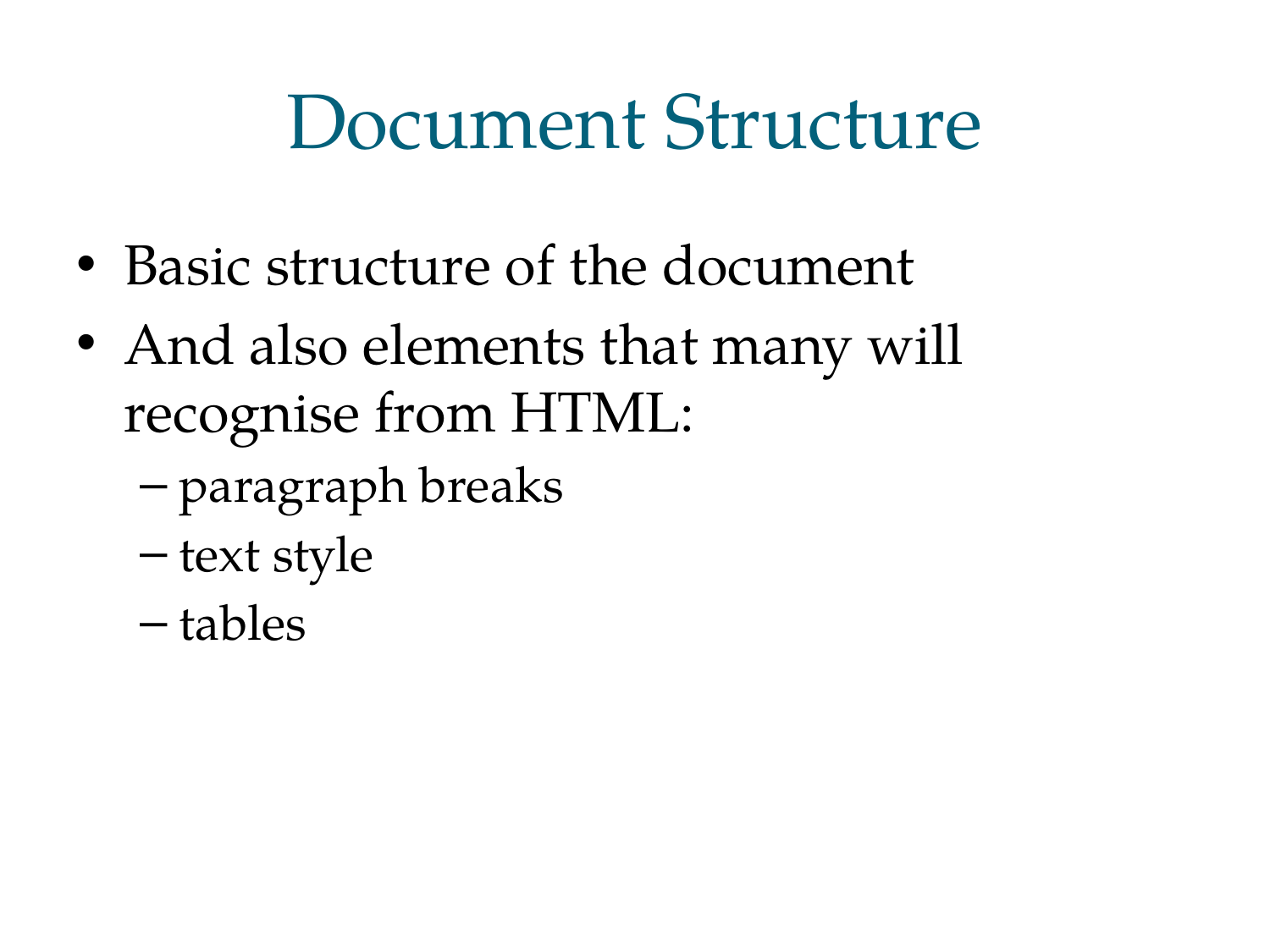

# Document Structure
Basic structure of the document
And also elements that many will recognise from HTML:
paragraph breaks
text style
tables